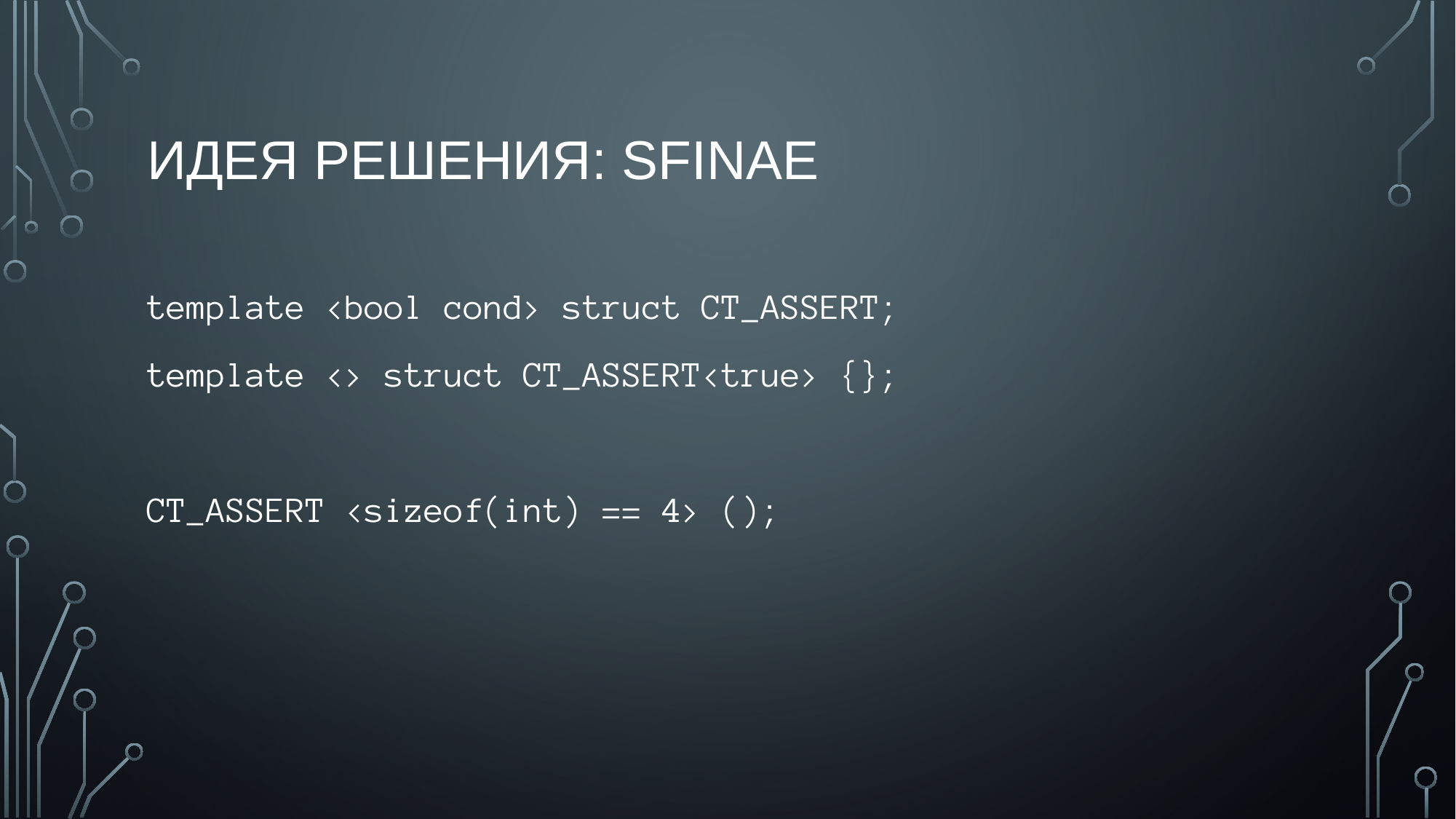

# идея решения: SFINAE
template <bool cond> struct CT_ASSERT;
template <> struct CT_ASSERT<true> {};

CT_ASSERT <sizeof(int) == 4> ();